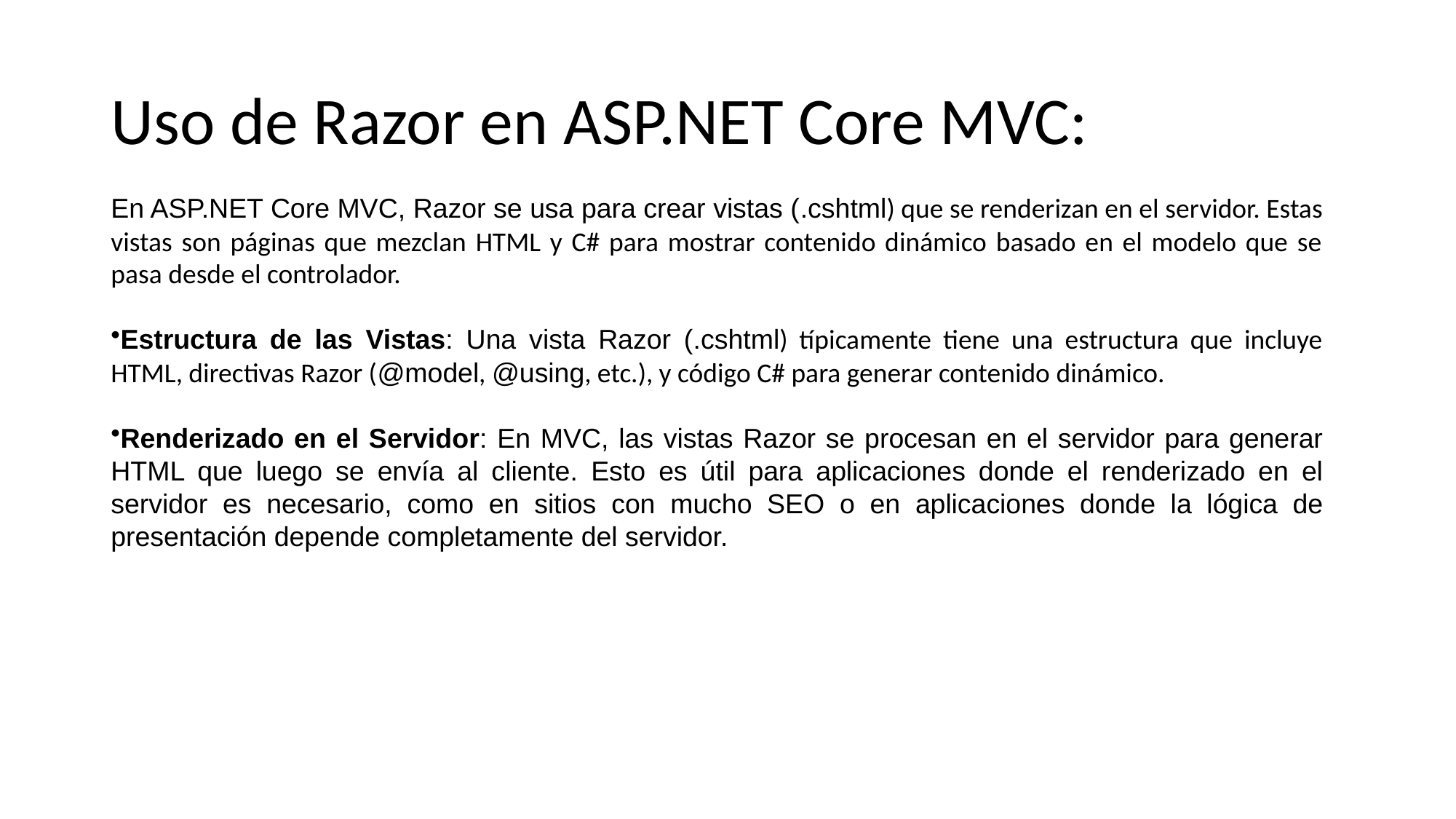

# Uso de Razor en ASP.NET Core MVC:
En ASP.NET Core MVC, Razor se usa para crear vistas (.cshtml) que se renderizan en el servidor. Estas vistas son páginas que mezclan HTML y C# para mostrar contenido dinámico basado en el modelo que se pasa desde el controlador.

Estructura de las Vistas: Una vista Razor (.cshtml) típicamente tiene una estructura que incluye HTML, directivas Razor (@model, @using, etc.), y código C# para generar contenido dinámico.

Renderizado en el Servidor: En MVC, las vistas Razor se procesan en el servidor para generar HTML que luego se envía al cliente. Esto es útil para aplicaciones donde el renderizado en el servidor es necesario, como en sitios con mucho SEO o en aplicaciones donde la lógica de presentación depende completamente del servidor.